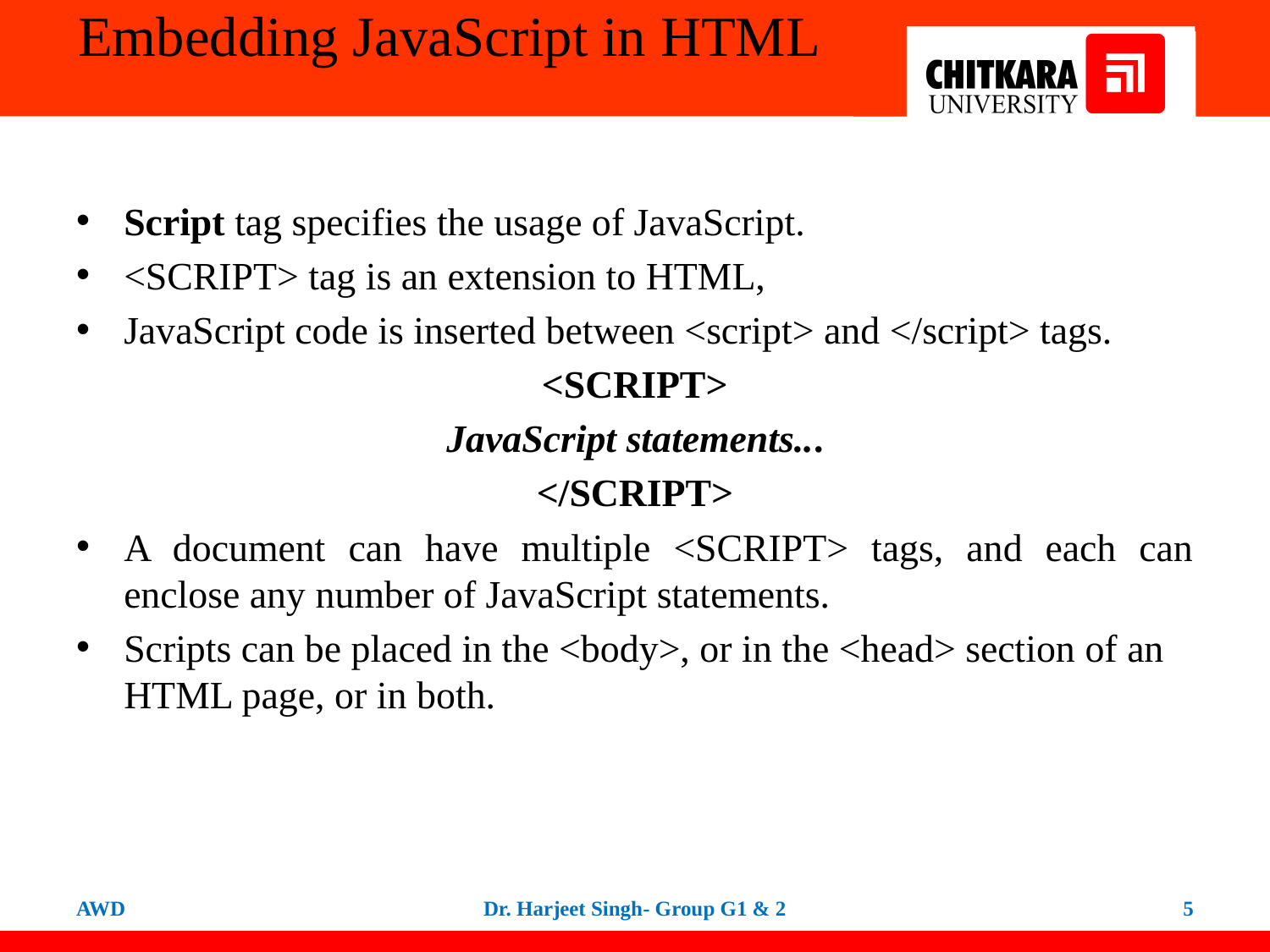

# Embedding JavaScript in HTML
Script tag specifies the usage of JavaScript.
<SCRIPT> tag is an extension to HTML,
JavaScript code is inserted between <script> and </script> tags.
<SCRIPT>
JavaScript statements...
</SCRIPT>
A document can have multiple <SCRIPT> tags, and each can enclose any number of JavaScript statements.
Scripts can be placed in the <body>, or in the <head> section of an HTML page, or in both.

AWD
Dr. Harjeet Singh- Group G1 & 2
5